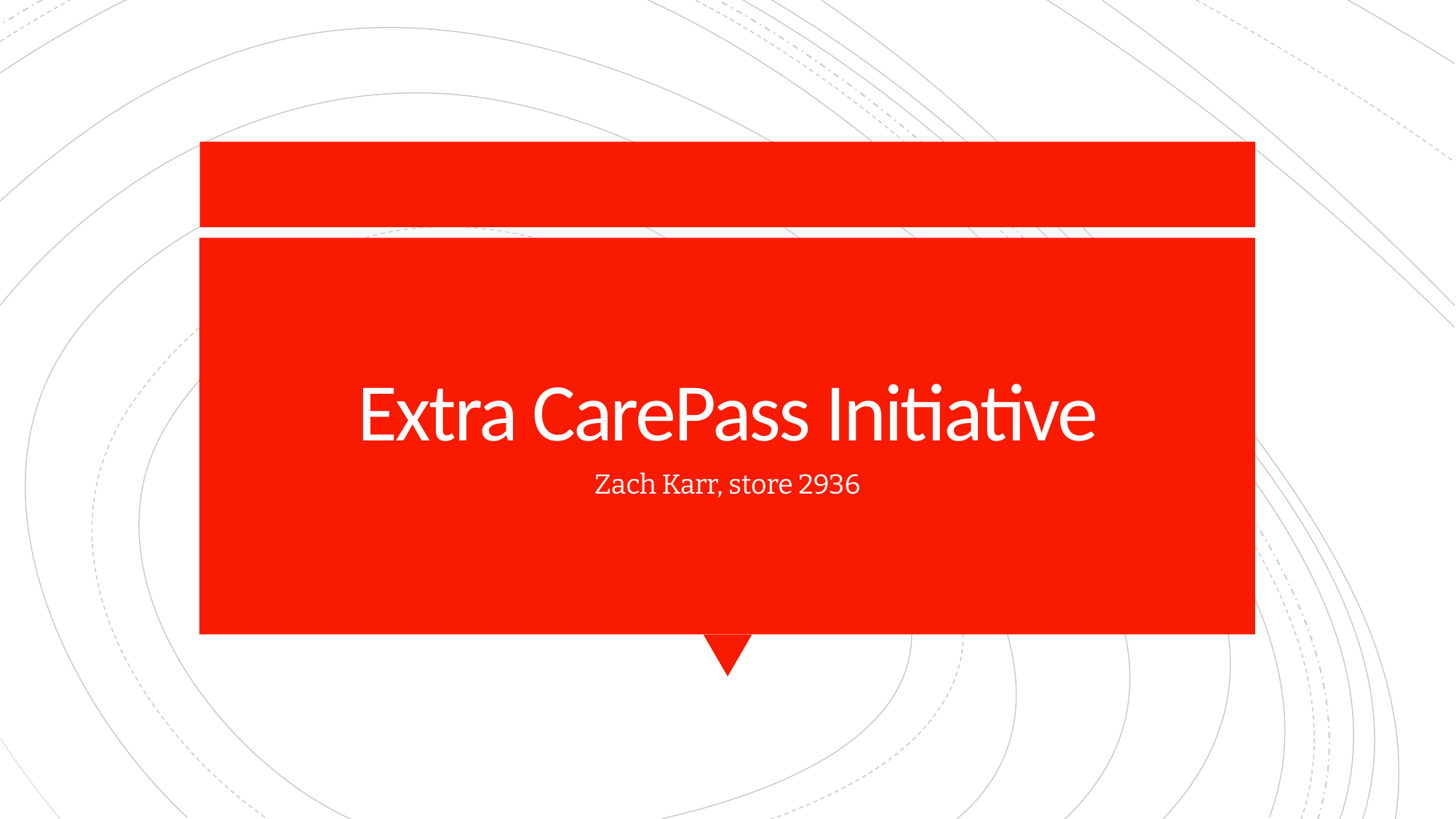

# Extra CarePass Initiative
Zach Karr, store 2936